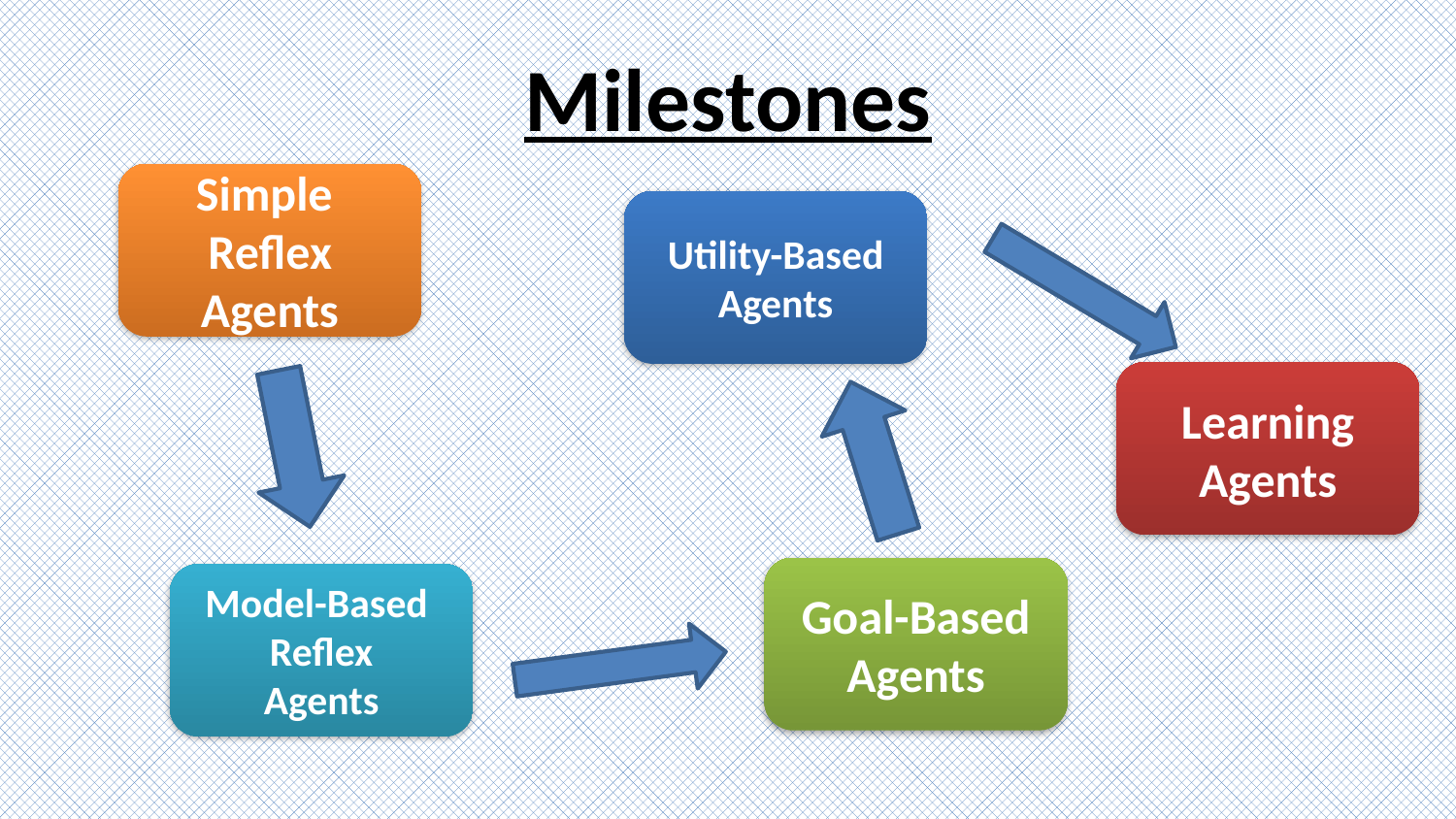

# Milestones
Simple
Reflex
Agents
Utility-Based
Agents

Learning
Agents

Goal-Based
Agents
Model-Based
Reflex
Agents